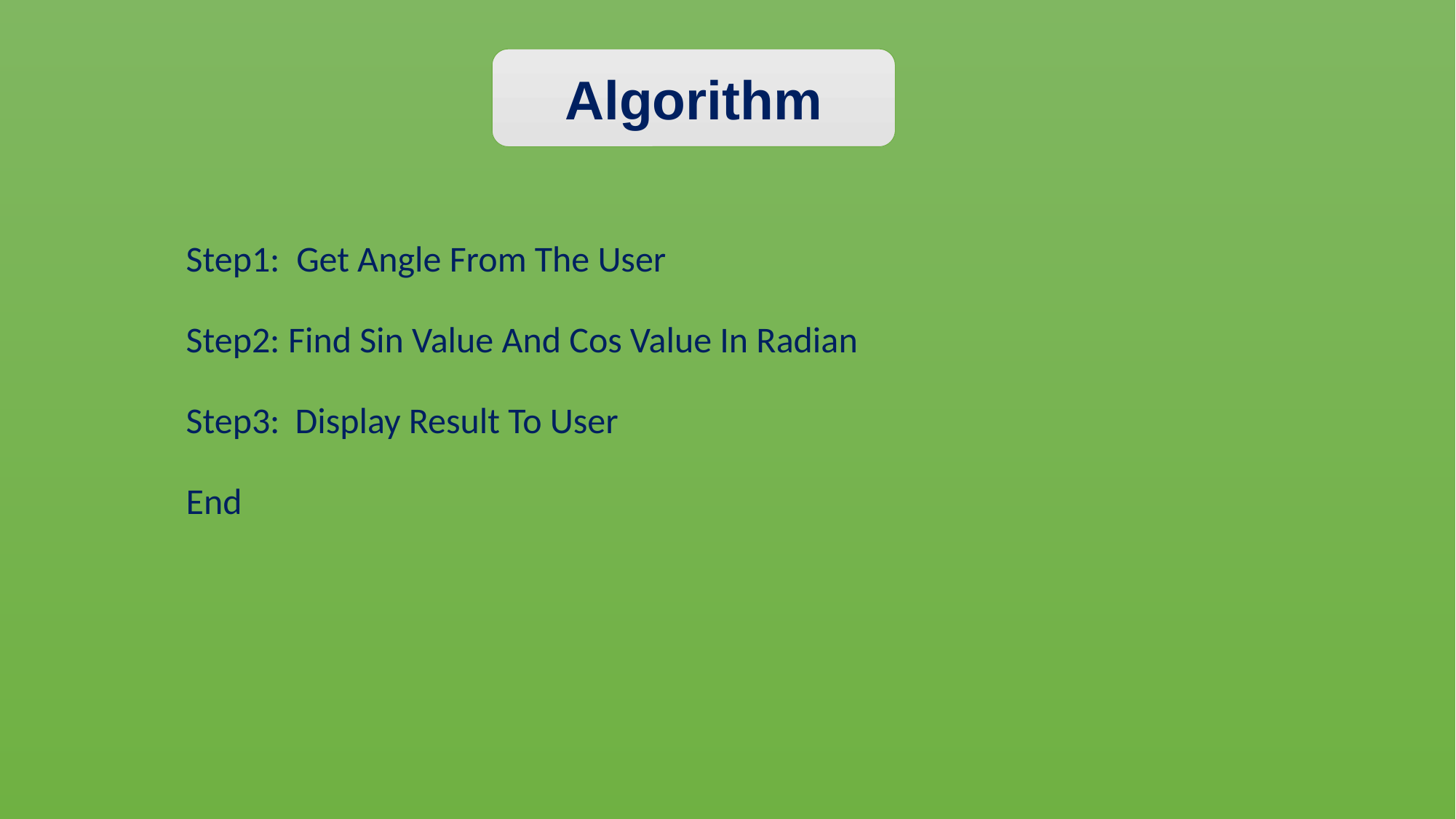

Algorithm
Step1:  Get Angle From The User
Step2: Find Sin Value And Cos Value In Radian
Step3:	Display Result To User
End